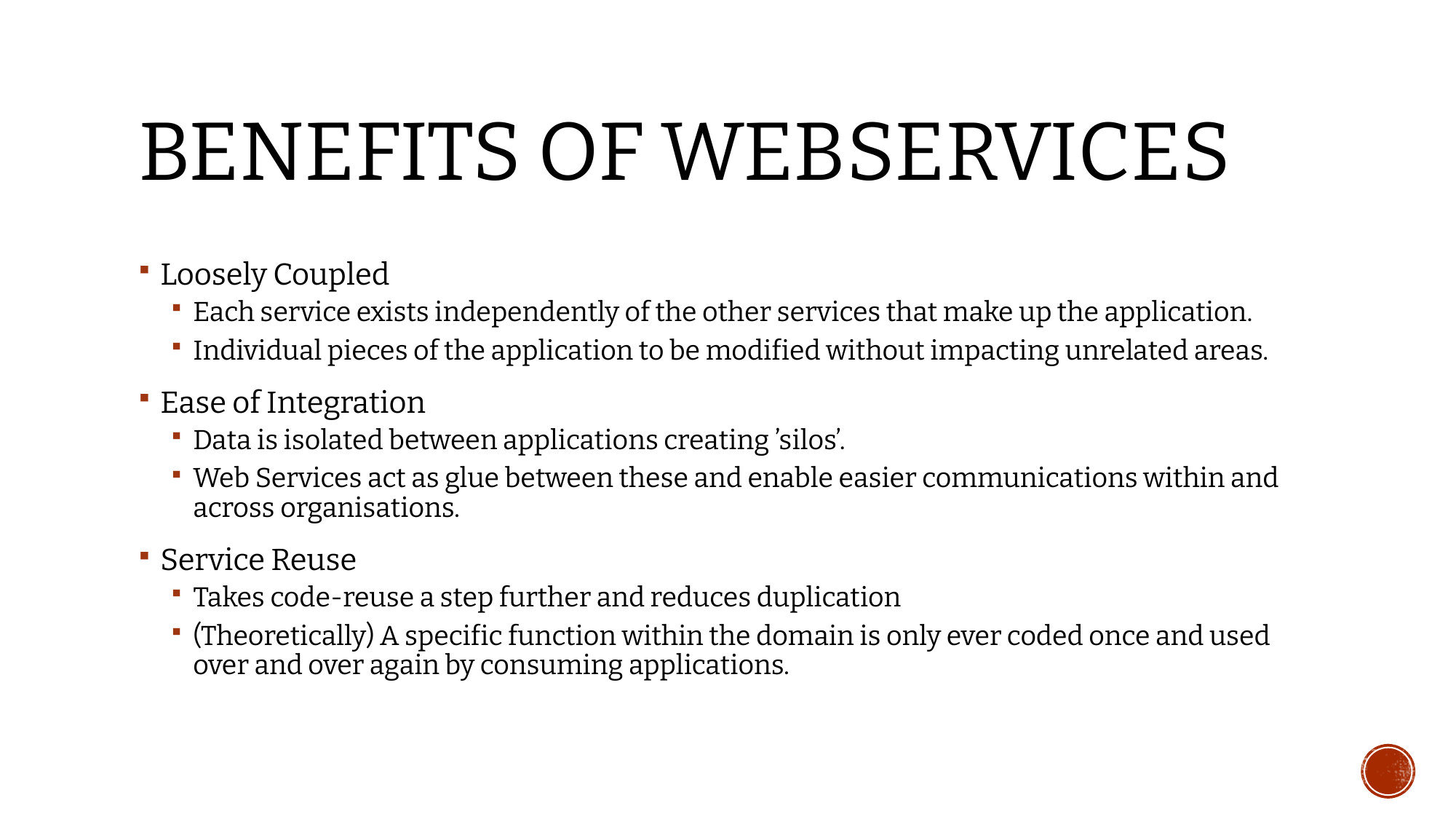

# Benefits of Webservices
Loosely Coupled
Each service exists independently of the other services that make up the application.
Individual pieces of the application to be modified without impacting unrelated areas.
Ease of Integration
Data is isolated between applications creating ’silos’.
Web Services act as glue between these and enable easier communications within and across organisations.
Service Reuse
Takes code-reuse a step further and reduces duplication
(Theoretically) A specific function within the domain is only ever coded once and used over and over again by consuming applications.